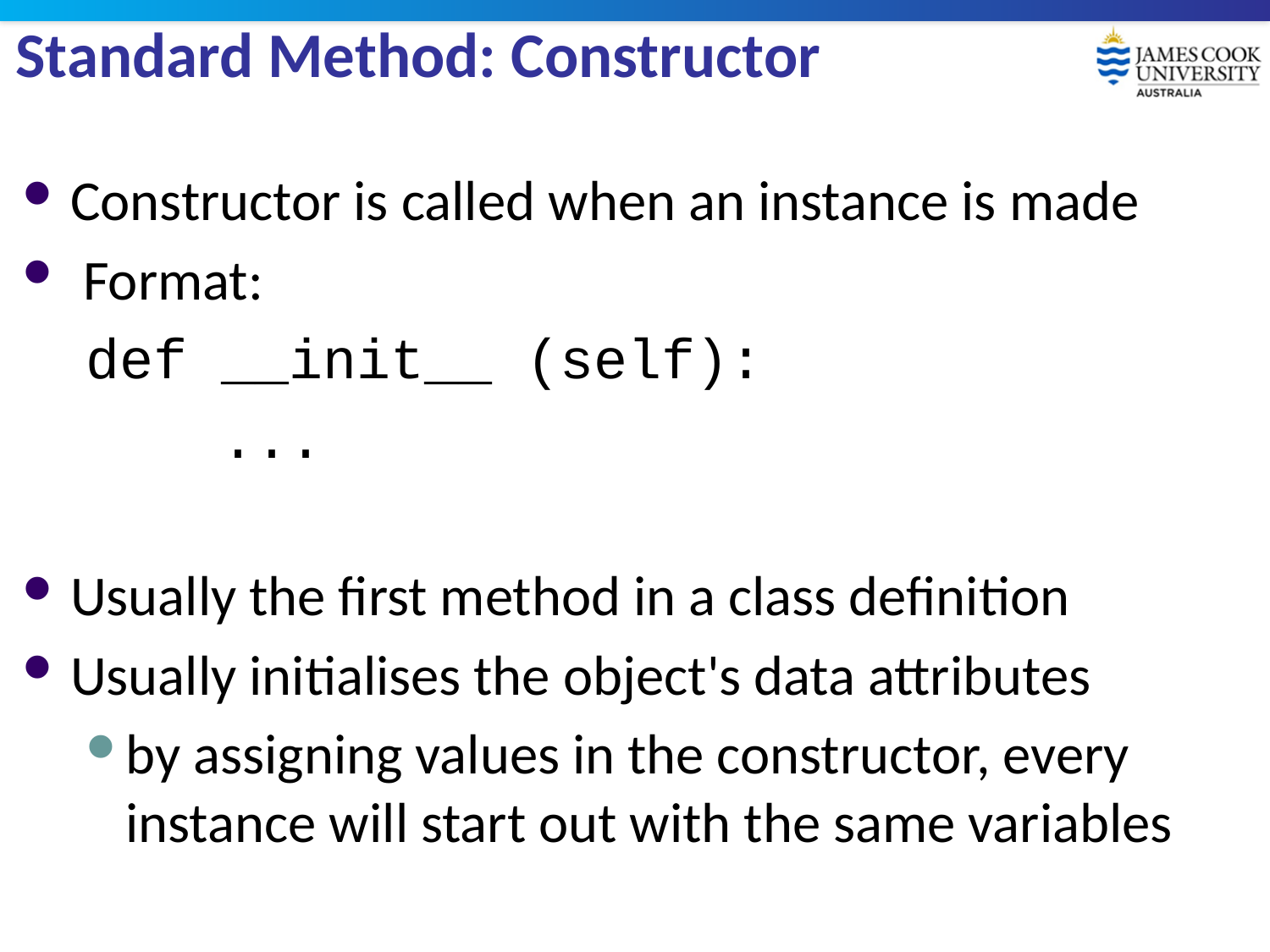

# Standard Method: Constructor
Constructor is called when an instance is made
 Format:
def __init__ (self):
    ...

Usually the first method in a class definition
Usually initialises the object's data attributes
by assigning values in the constructor, every instance will start out with the same variables